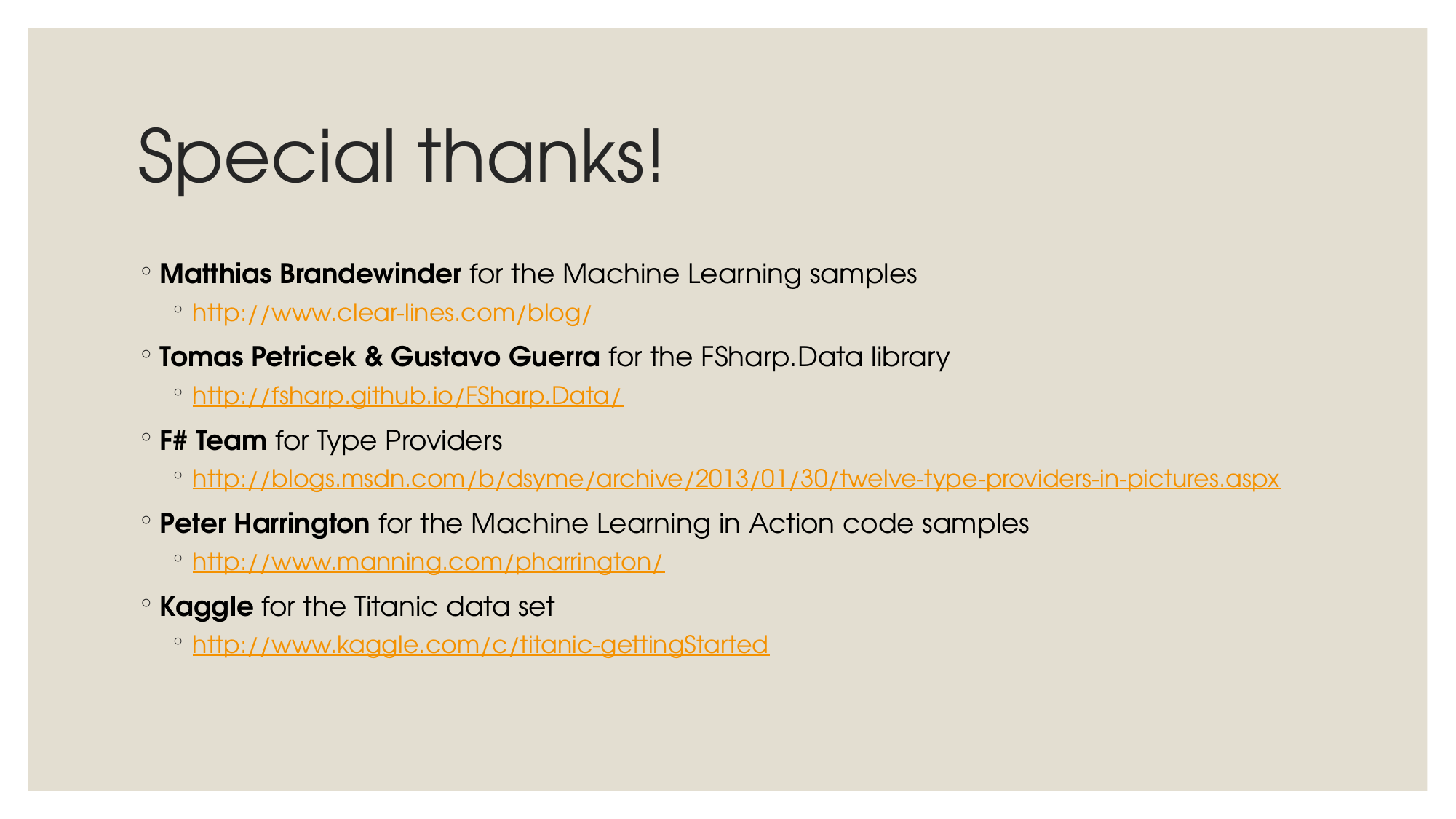

# Special thanks!
Matthias Brandewinder for the Machine Learning samples
http://www.clear-lines.com/blog/
Tomas Petricek & Gustavo Guerra for the FSharp.Data library
http://fsharp.github.io/FSharp.Data/
F# Team for Type Providers
http://blogs.msdn.com/b/dsyme/archive/2013/01/30/twelve-type-providers-in-pictures.aspx
Peter Harrington for the Machine Learning in Action code samples
http://www.manning.com/pharrington/
Kaggle for the Titanic data set
http://www.kaggle.com/c/titanic-gettingStarted